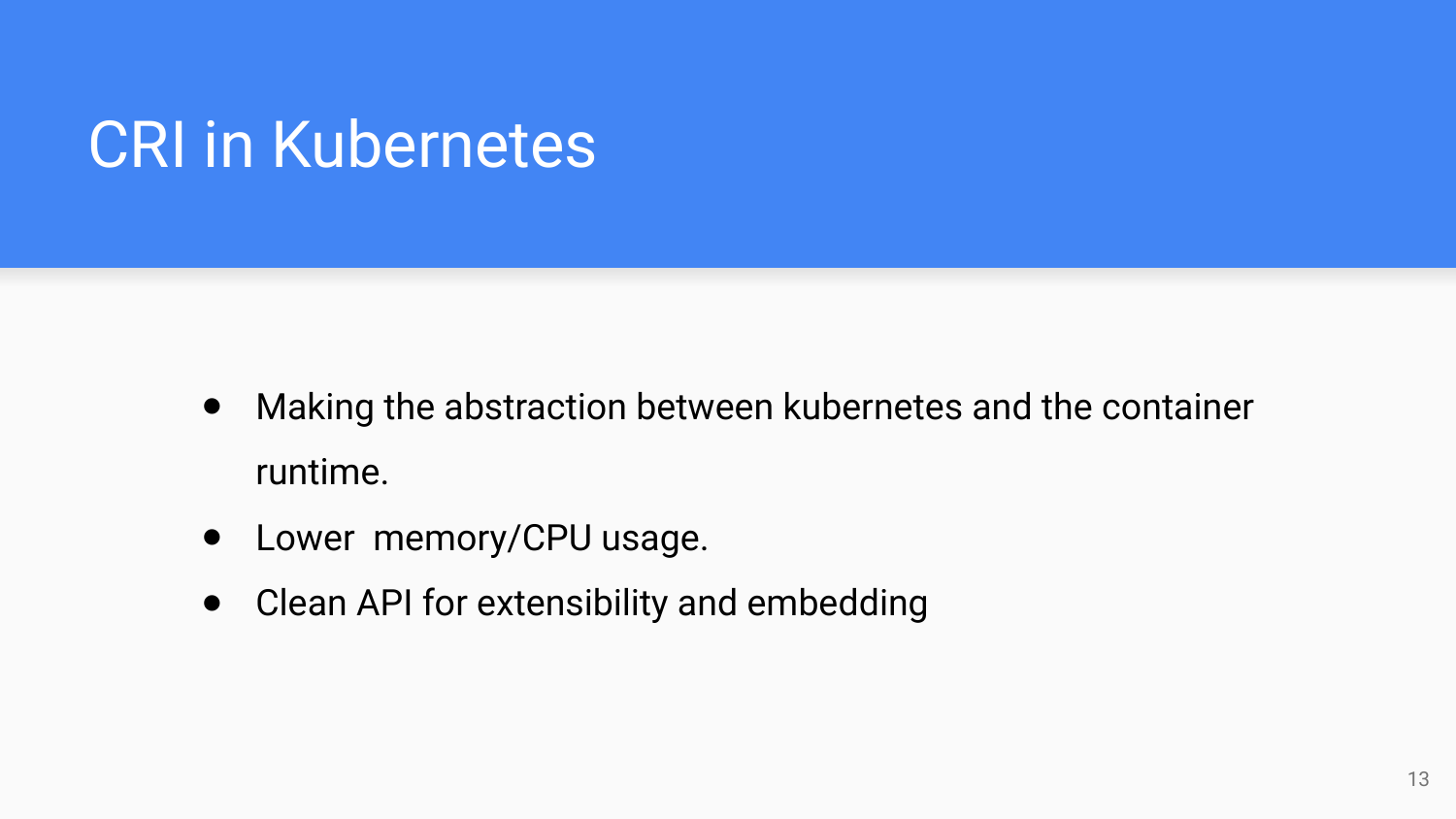

# CRI in Kubernetes
Making the abstraction between kubernetes and the container runtime.
Lower  memory/CPU usage.
Clean API for extensibility and embedding
13